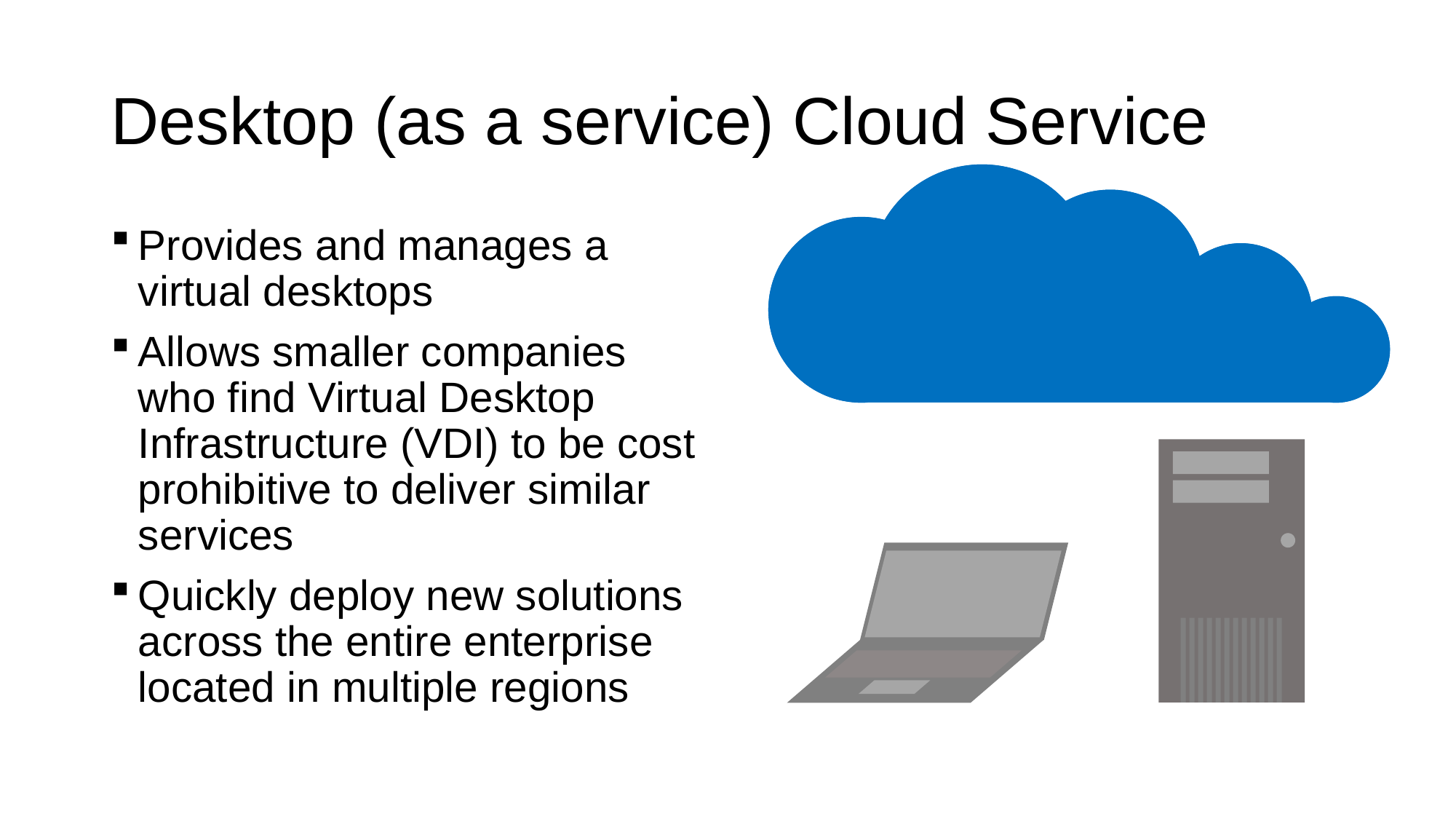

# Desktop (as a service) Cloud Service

Provides and manages a virtual desktops
Allows smaller companies who find Virtual Desktop Infrastructure (VDI) to be cost prohibitive to deliver similar services
Quickly deploy new solutions across the entire enterprise located in multiple regions